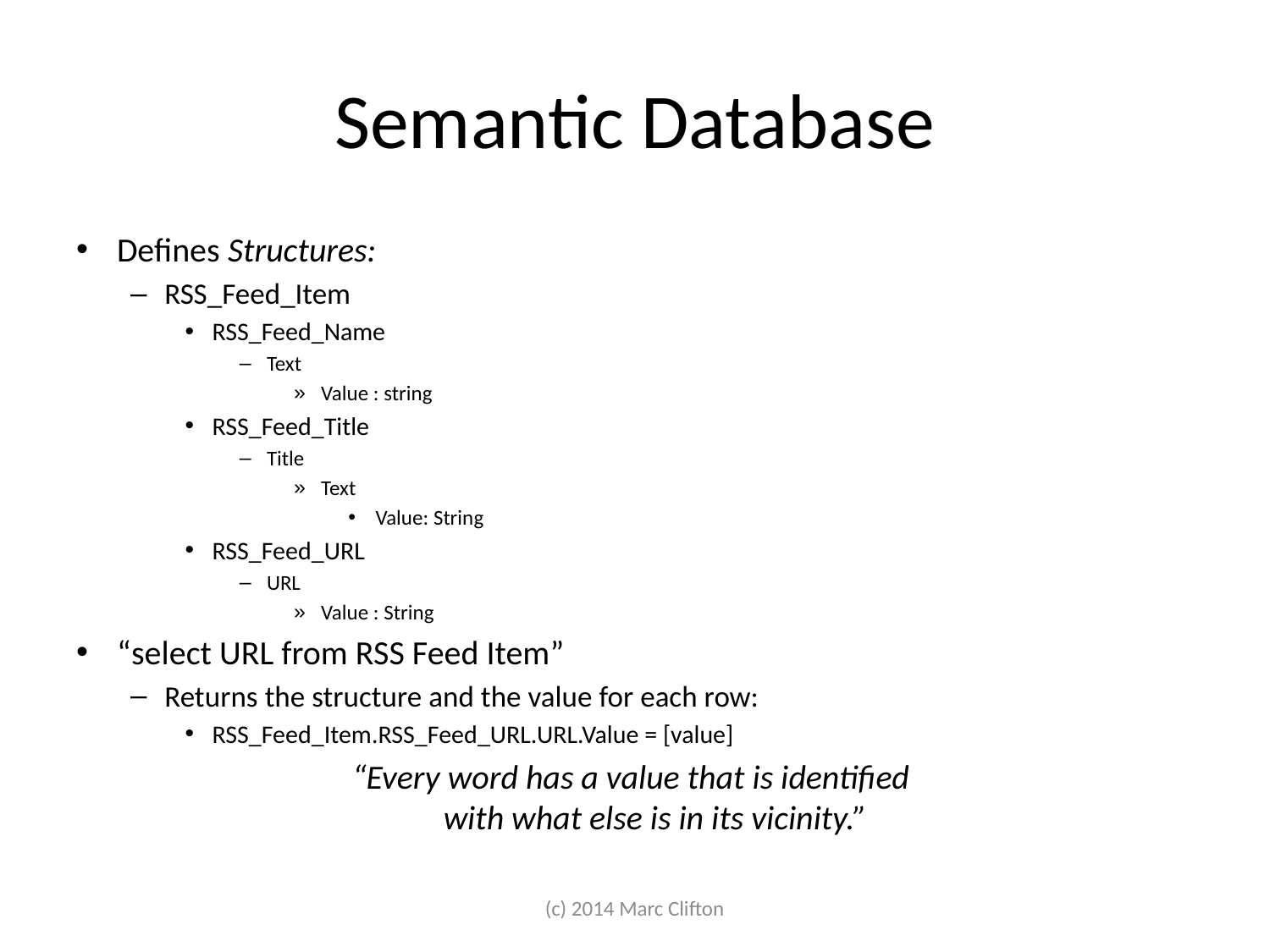

# Semantic Database
Defines Structures:
RSS_Feed_Item
RSS_Feed_Name
Text
Value : string
RSS_Feed_Title
Title
Text
Value: String
RSS_Feed_URL
URL
Value : String
“select URL from RSS Feed Item”
Returns the structure and the value for each row:
RSS_Feed_Item.RSS_Feed_URL.URL.Value = [value]
“Every word has a value that is identified
with what else is in its vicinity.”
(c) 2014 Marc Clifton